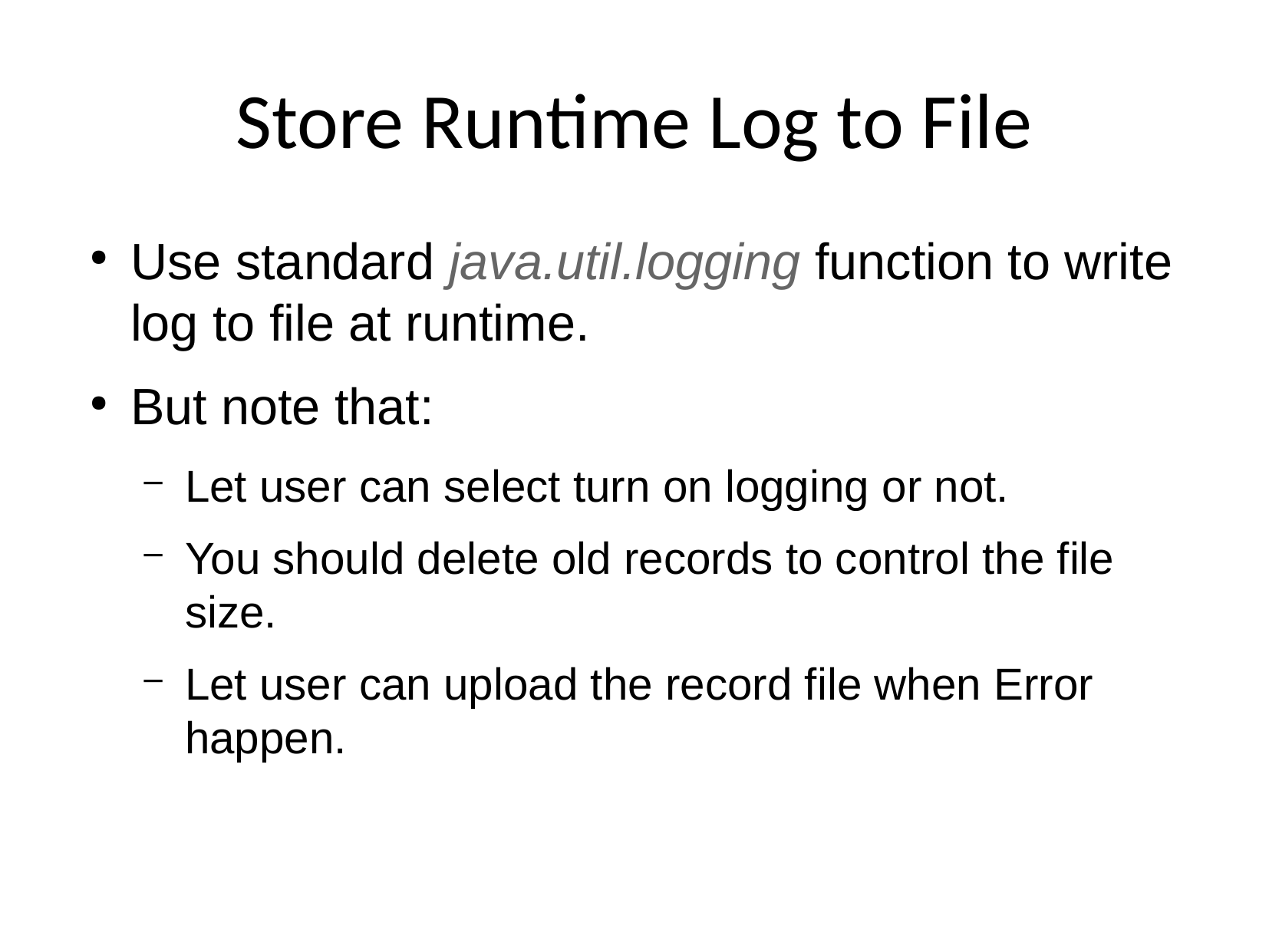

# Store Runtime Log to File
Use standard java.util.logging function to write log to file at runtime.
But note that:
Let user can select turn on logging or not.
You should delete old records to control the file size.
Let user can upload the record file when Error happen.